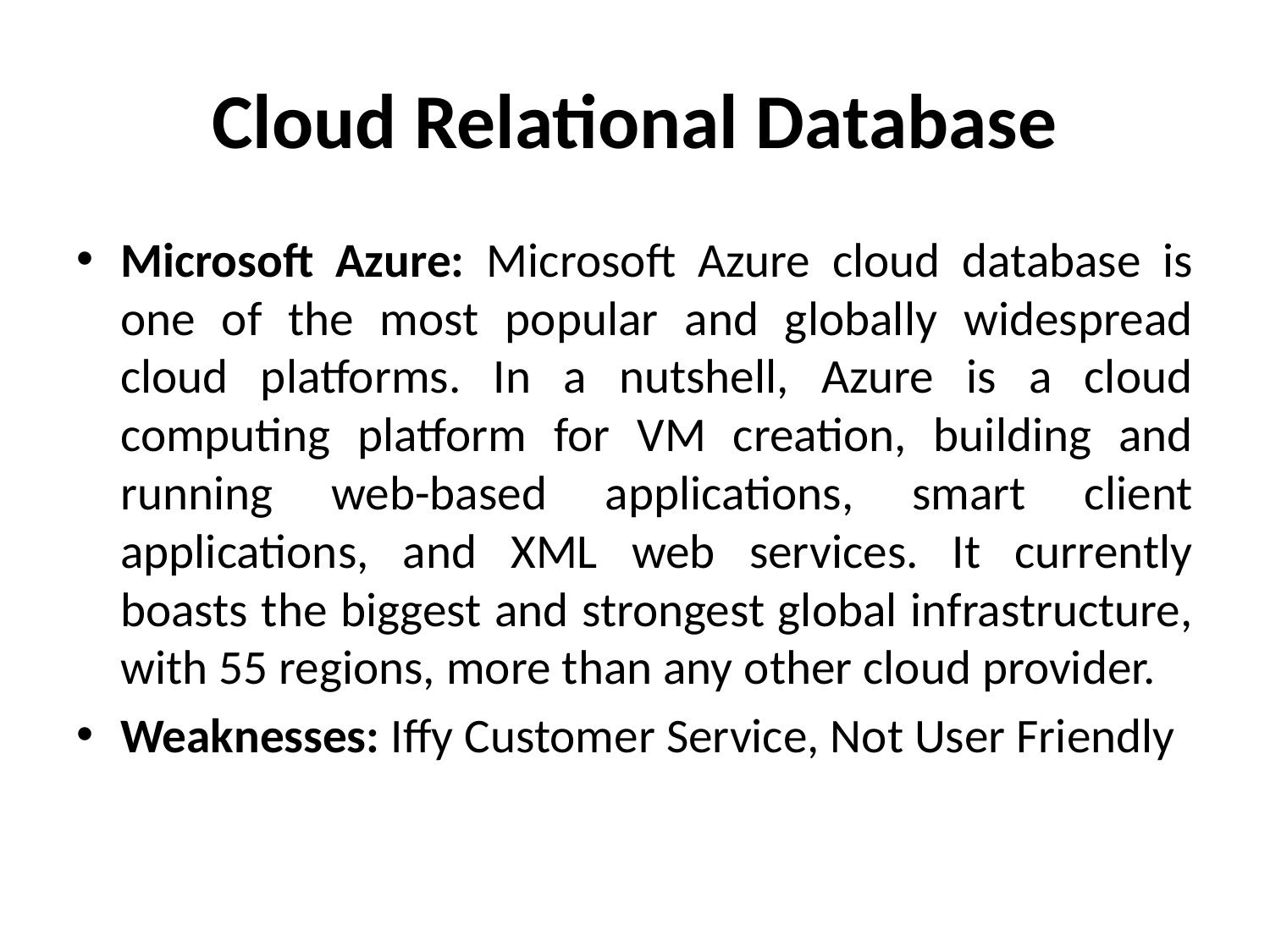

# Cloud Relational Database
Microsoft Azure: Microsoft Azure cloud database is one of the most popular and globally widespread cloud platforms. In a nutshell, Azure is a cloud computing platform for VM creation, building and running web-based applications, smart client applications, and XML web services. It currently boasts the biggest and strongest global infrastructure, with 55 regions, more than any other cloud provider.
Weaknesses: Iffy Customer Service, Not User Friendly